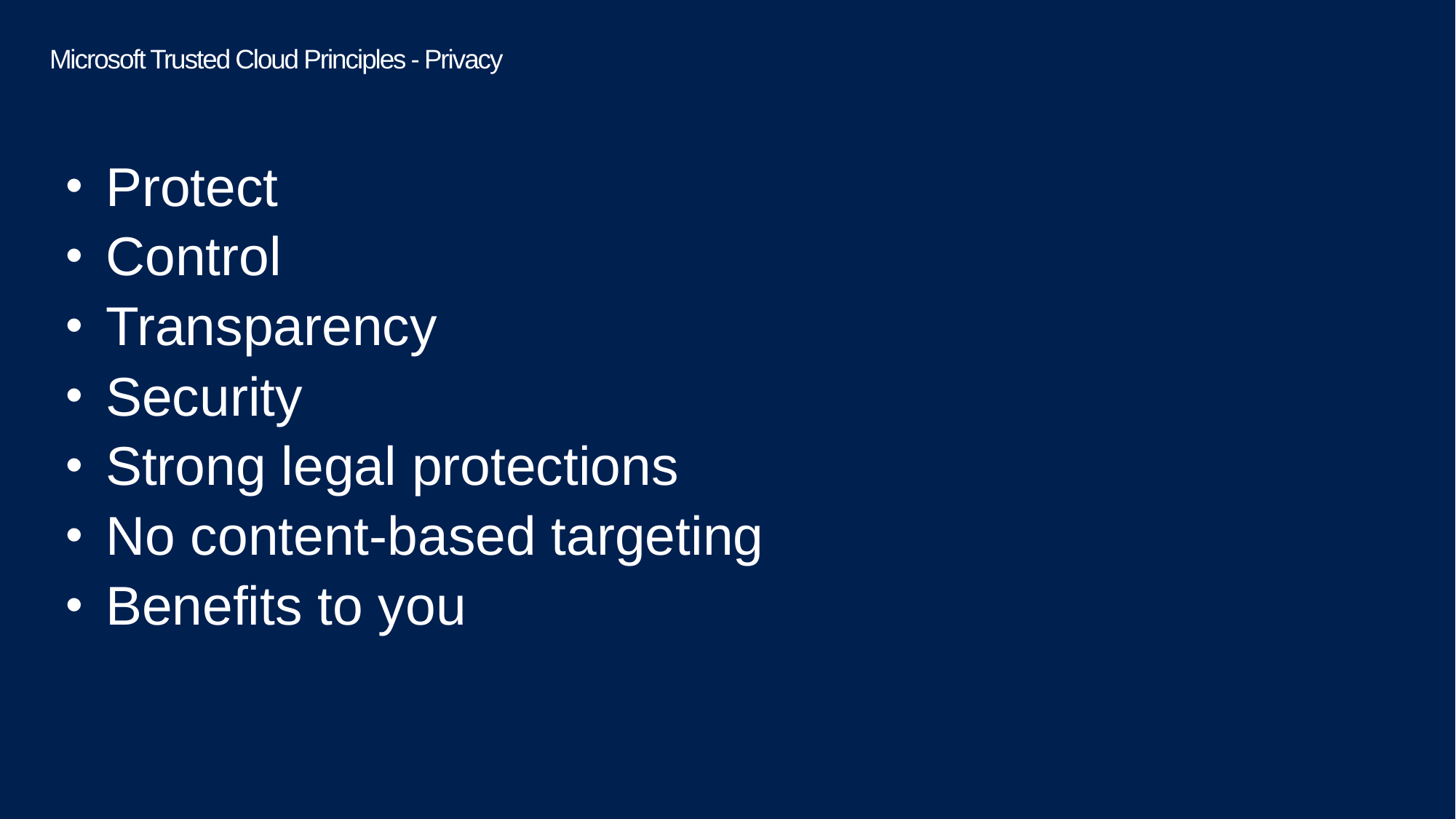

# Microsoft Trusted Cloud Principles - Privacy
Protect
Control
Transparency
Security
Strong legal protections
No content-based targeting
Benefits to you